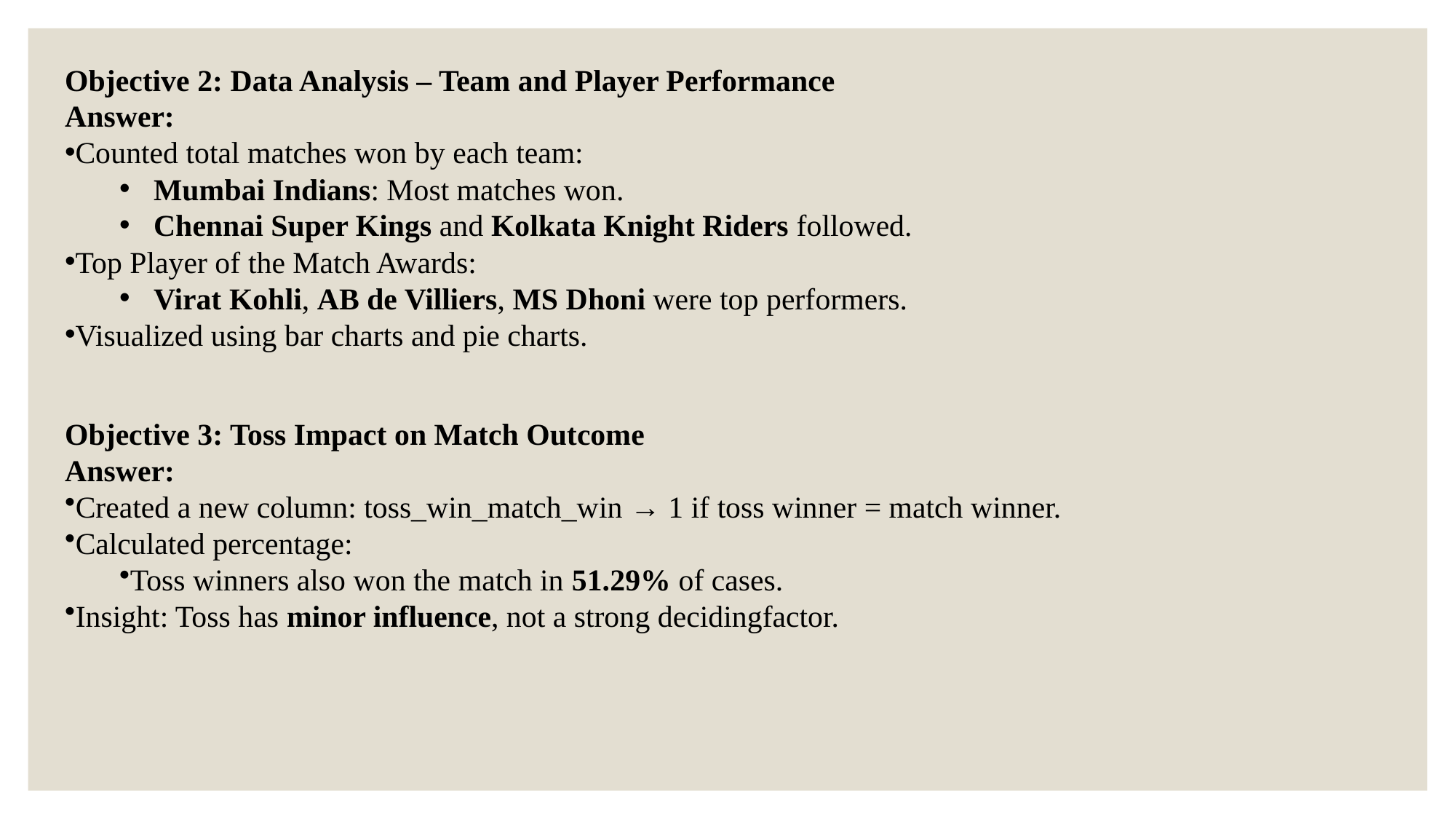

Objective 2: Data Analysis – Team and Player Performance
Answer:
Counted total matches won by each team:
Mumbai Indians: Most matches won.
Chennai Super Kings and Kolkata Knight Riders followed.
Top Player of the Match Awards:
Virat Kohli, AB de Villiers, MS Dhoni were top performers.
Visualized using bar charts and pie charts.
Objective 3: Toss Impact on Match Outcome
Answer:
Created a new column: toss_win_match_win → 1 if toss winner = match winner.
Calculated percentage:
Toss winners also won the match in 51.29% of cases.
Insight: Toss has minor influence, not a strong decidingfactor.